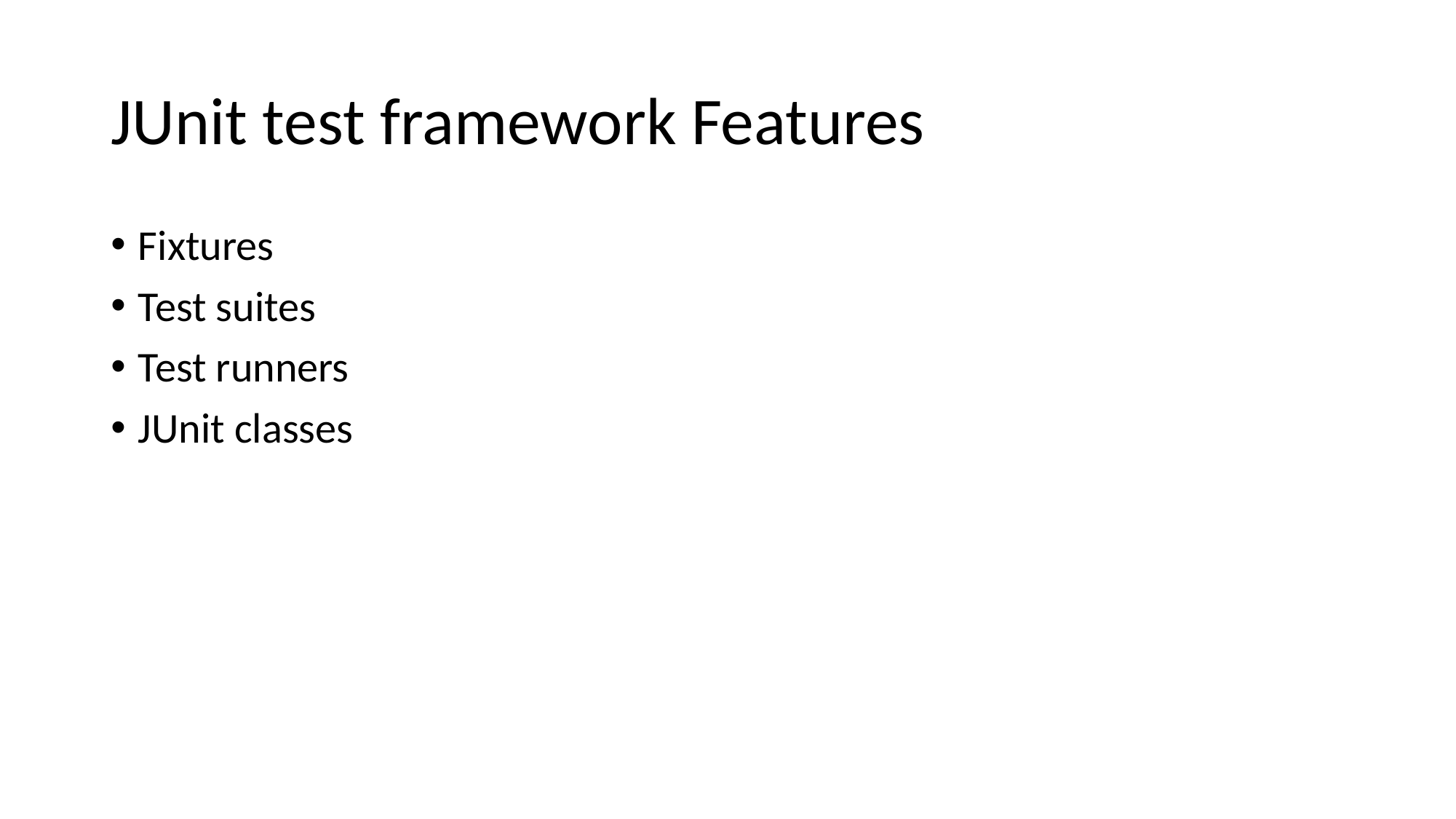

# JUnit test framework Features
Fixtures
Test suites
Test runners
JUnit classes